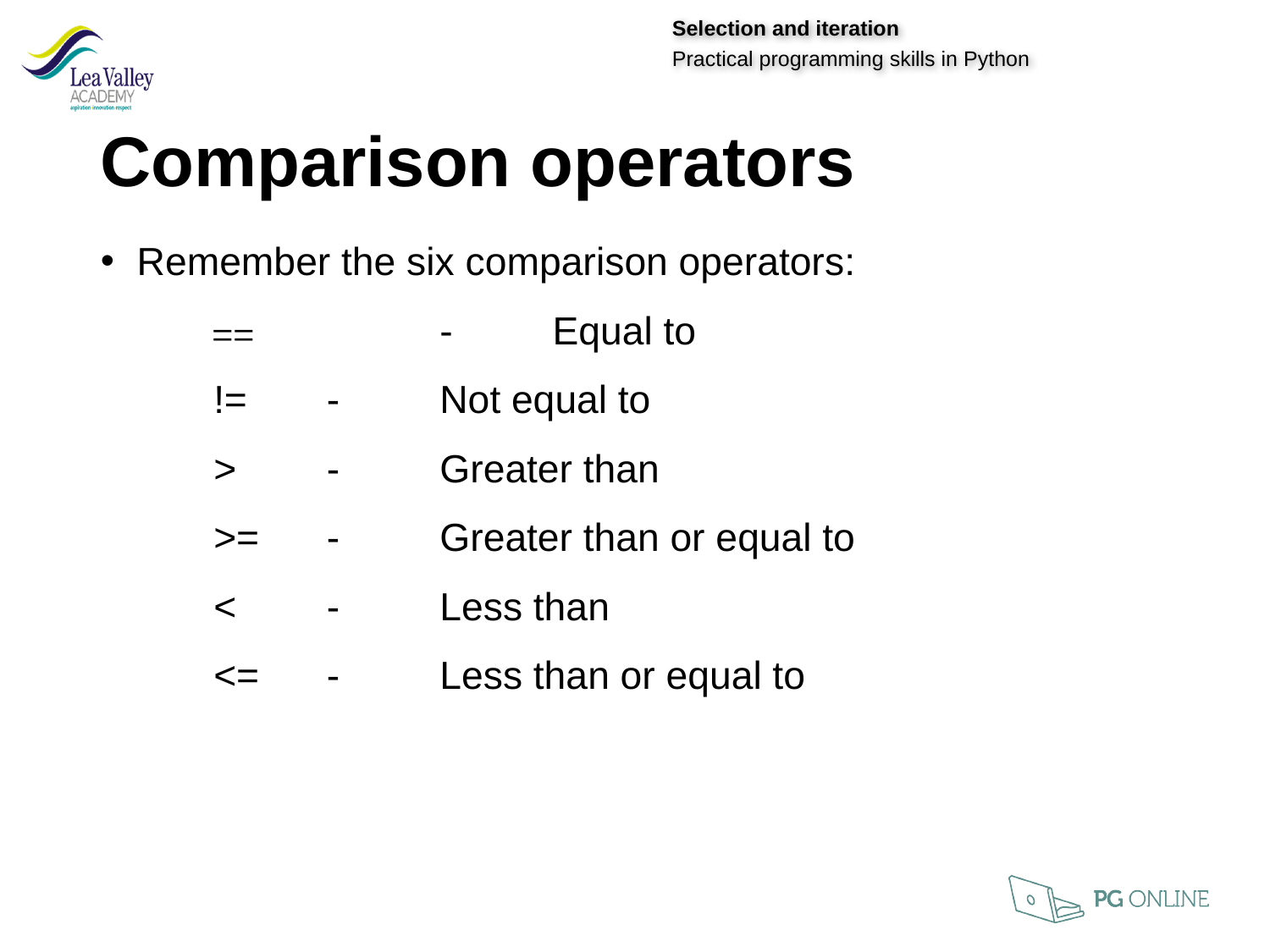

Comparison operators
Remember the six comparison operators:
	==			  	-	Equal to
	!=				-	Not equal to
	>				-	Greater than
	>=				-	Greater than or equal to
	<				- 	Less than
	<=				-	Less than or equal to